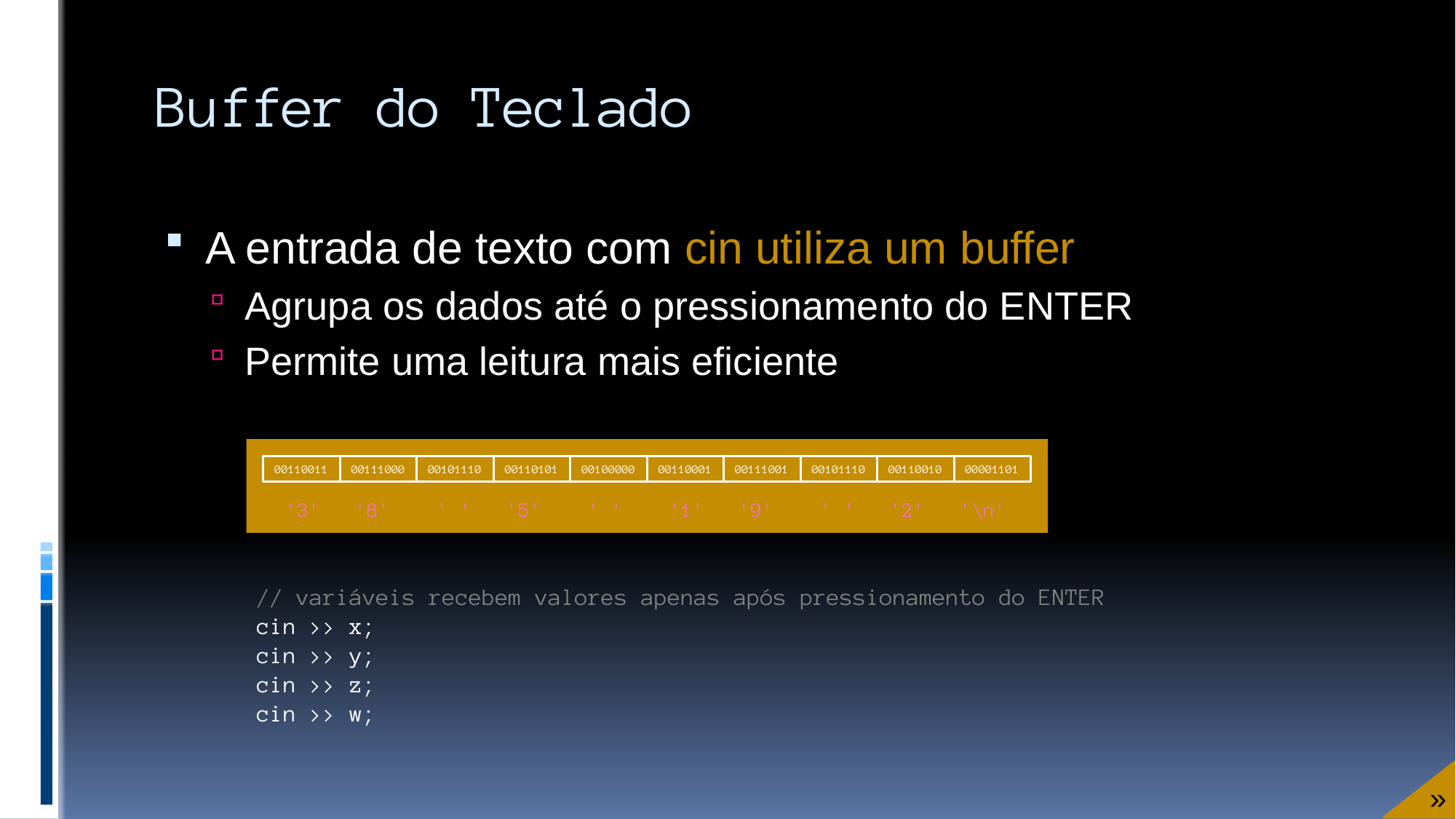

# Buffer do Teclado
A entrada de texto com cin utiliza um buffer
Agrupa os dados até o pressionamento do ENTER
Permite uma leitura mais eficiente

00110011
00111000
00101110
00110101
00100000
00110001
00111001
00101110
00110010
00001101
 '3'   '8'    ' '   '5'    ' '    '1'   '9'    ' '   '2'   '\n'
// variáveis recebem valores apenas após pressionamento do ENTER
cin >> x;
cin >> y;
cin >> z;
cin >> w;

»